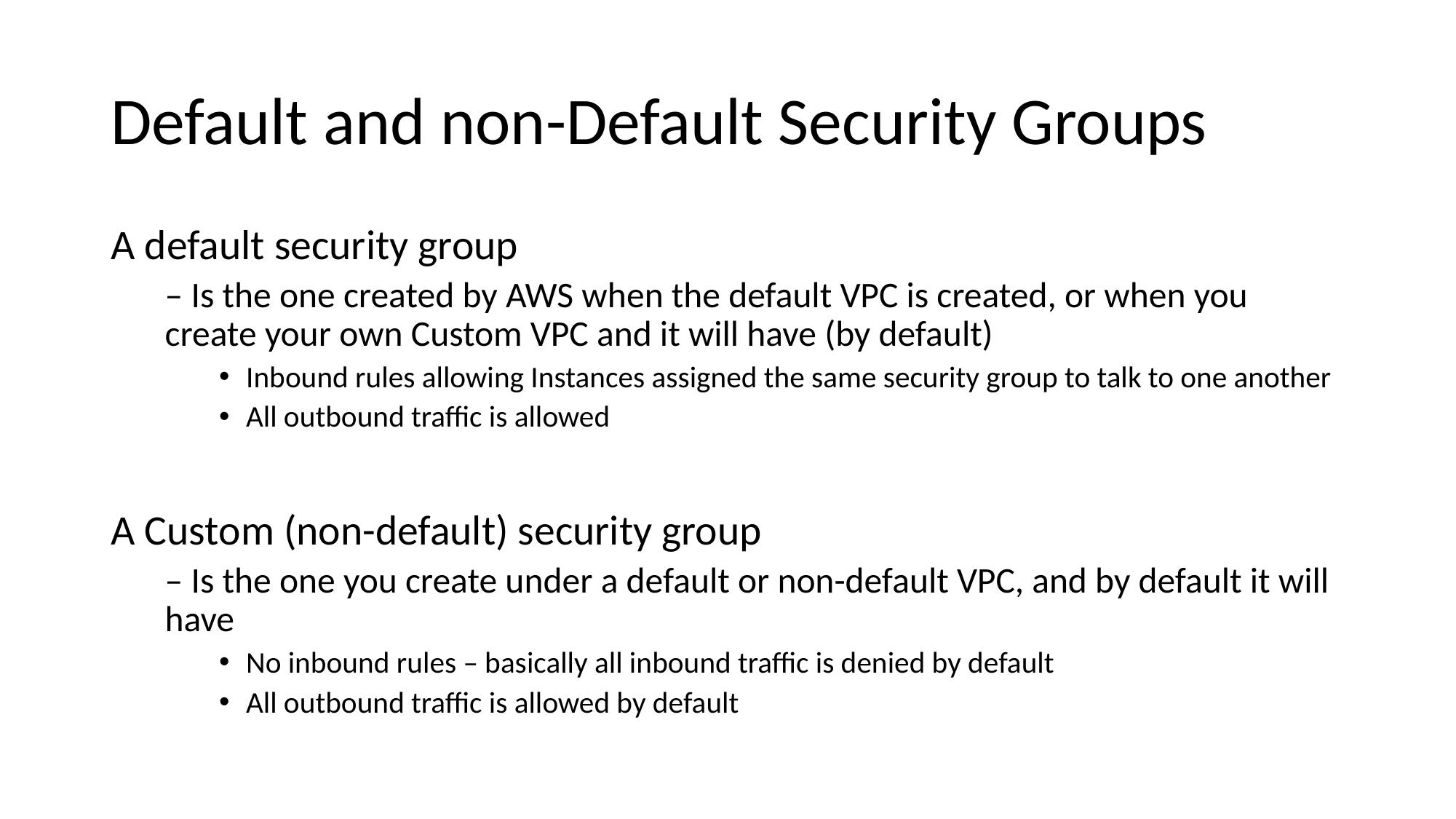

# Default and non-Default Security Groups
A default security group
– Is the one created by AWS when the default VPC is created, or when you create your own Custom VPC and it will have (by default)
Inbound rules allowing Instances assigned the same security group to talk to one another
All outbound traffic is allowed

A Custom (non-default) security group
– Is the one you create under a default or non-default VPC, and by default it will have
No inbound rules – basically all inbound traffic is denied by default
All outbound traffic is allowed by default